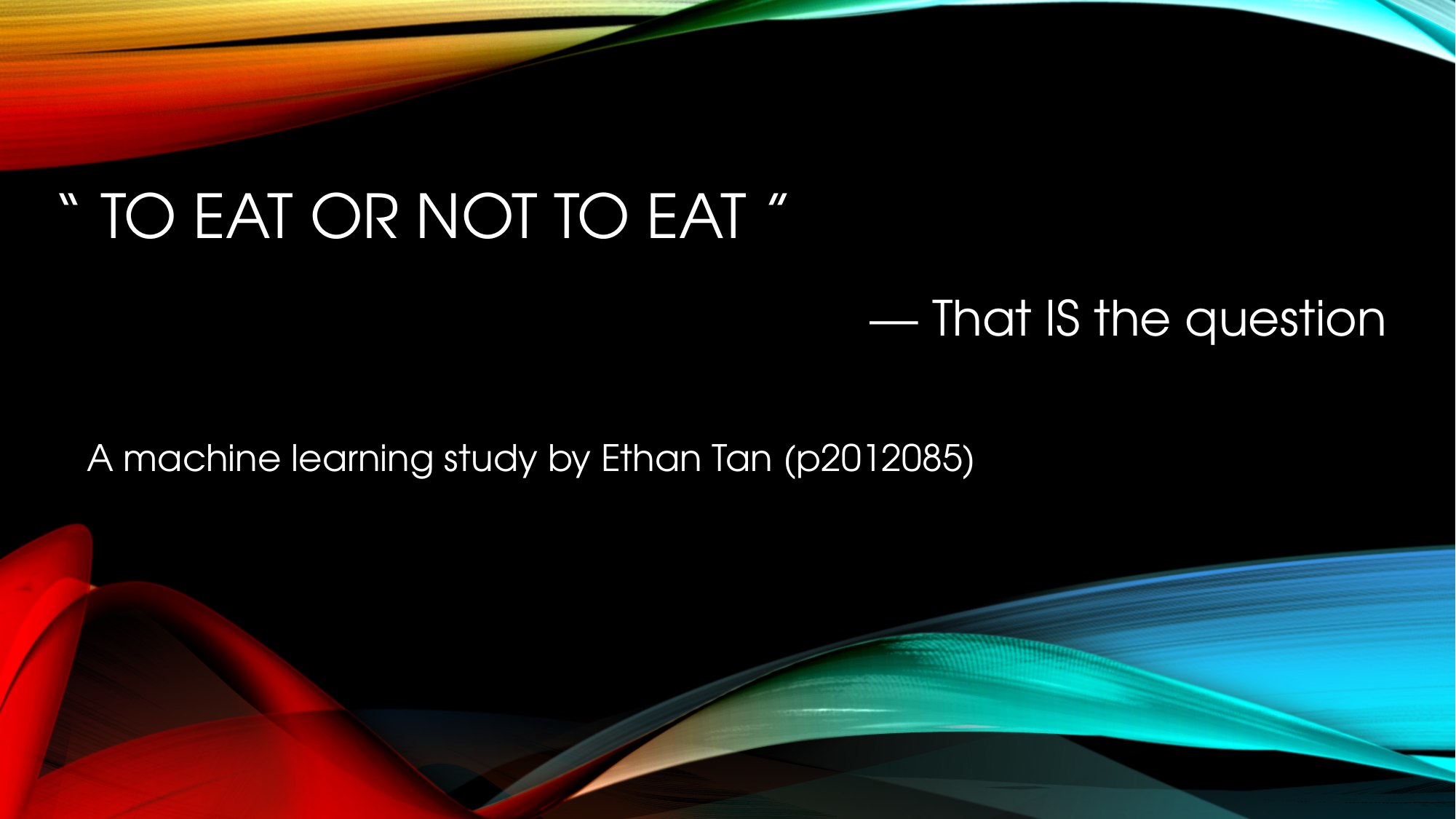

# “ To Eat or not to eat ”
— That IS the question
A machine learning study by Ethan Tan (p2012085)